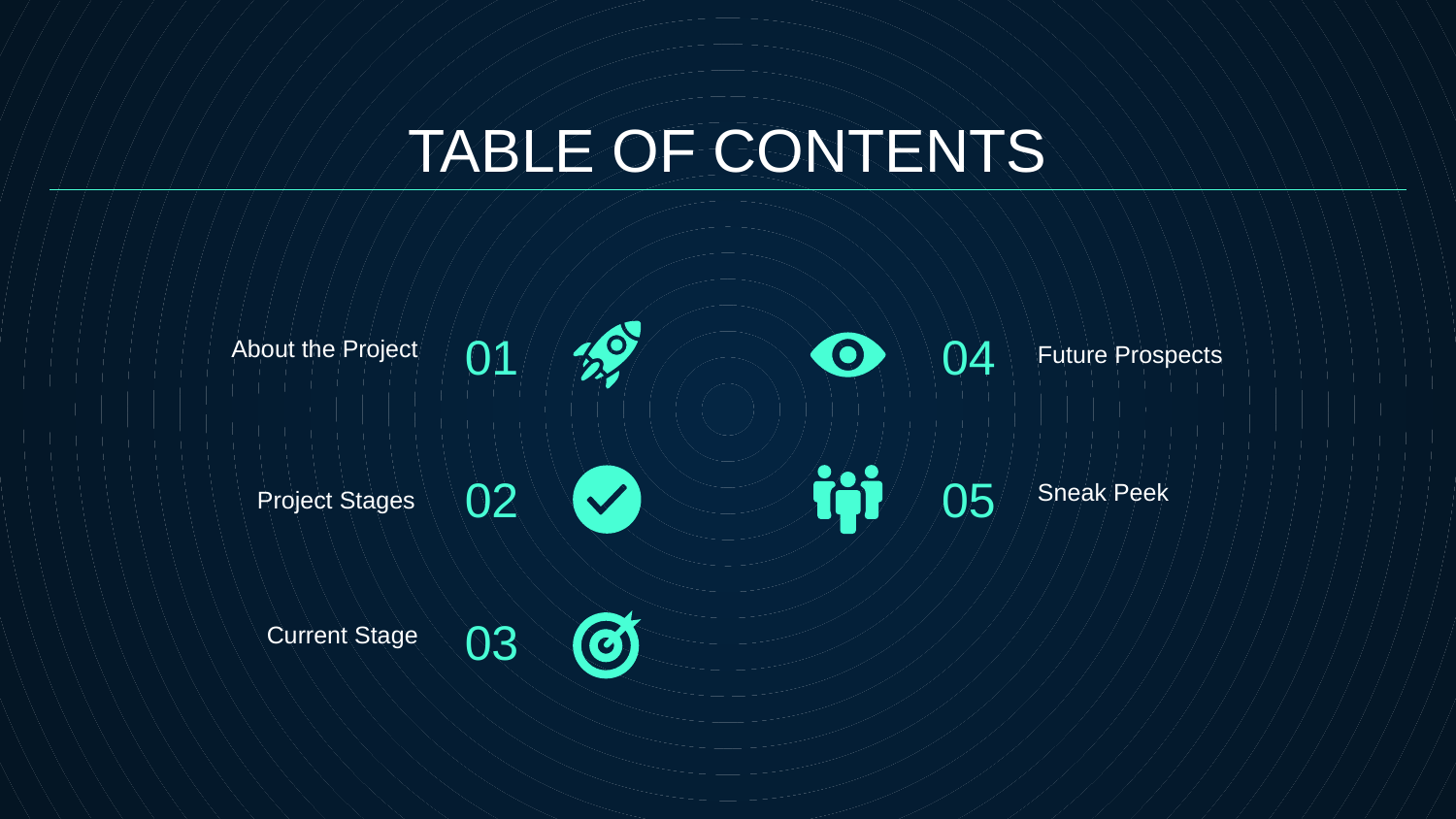

# TABLE OF CONTENTS
01
04

About the Project
Future Prospects
02
05

Sneak Peek
Project Stages

03

Current Stage